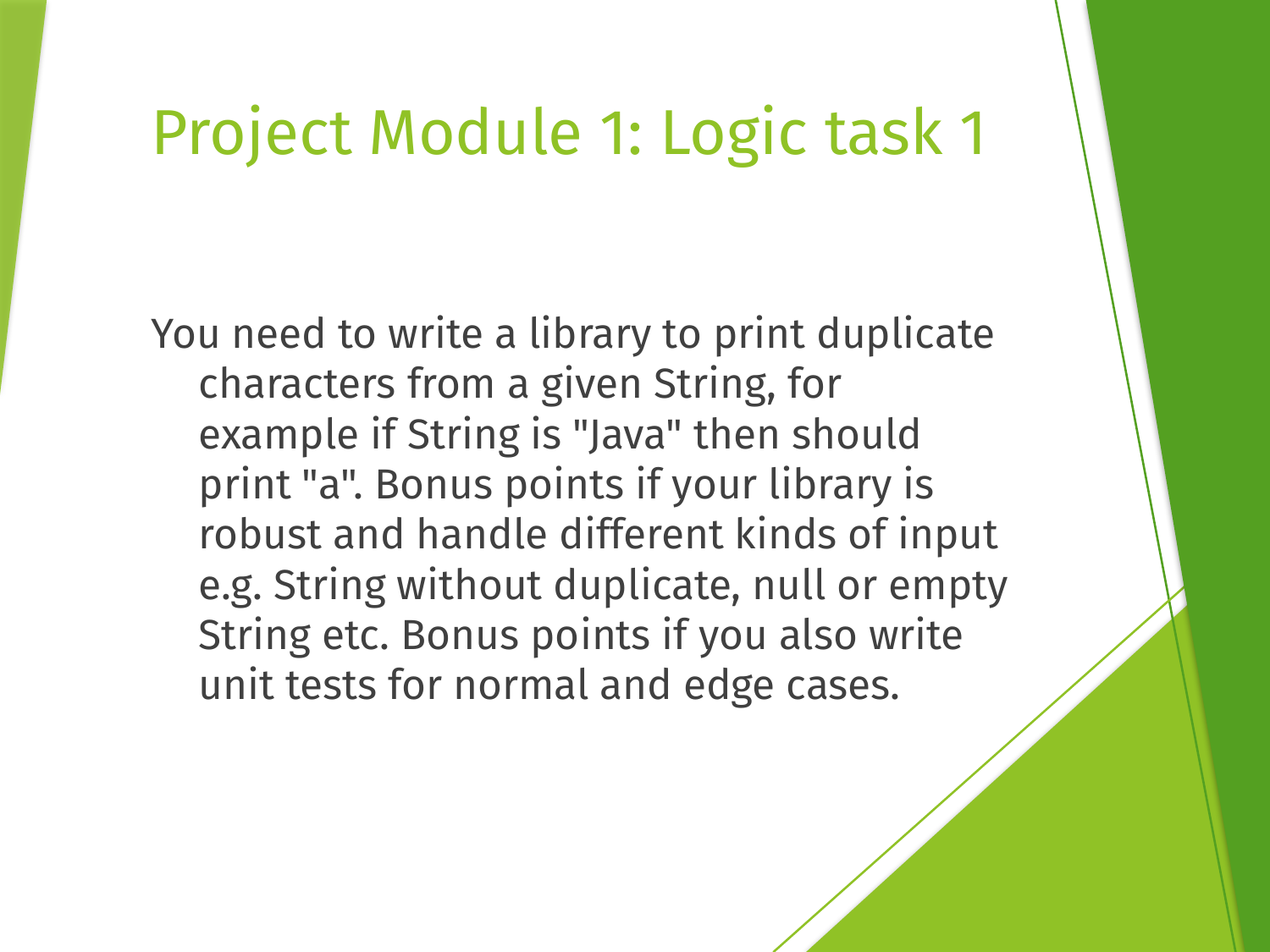

# Project Module 1: Logic task 1
You need to write a library to print duplicate characters from a given String, for example if String is "Java" then should print "a". Bonus points if your library is robust and handle different kinds of input e.g. String without duplicate, null or empty String etc. Bonus points if you also write unit tests for normal and edge cases.